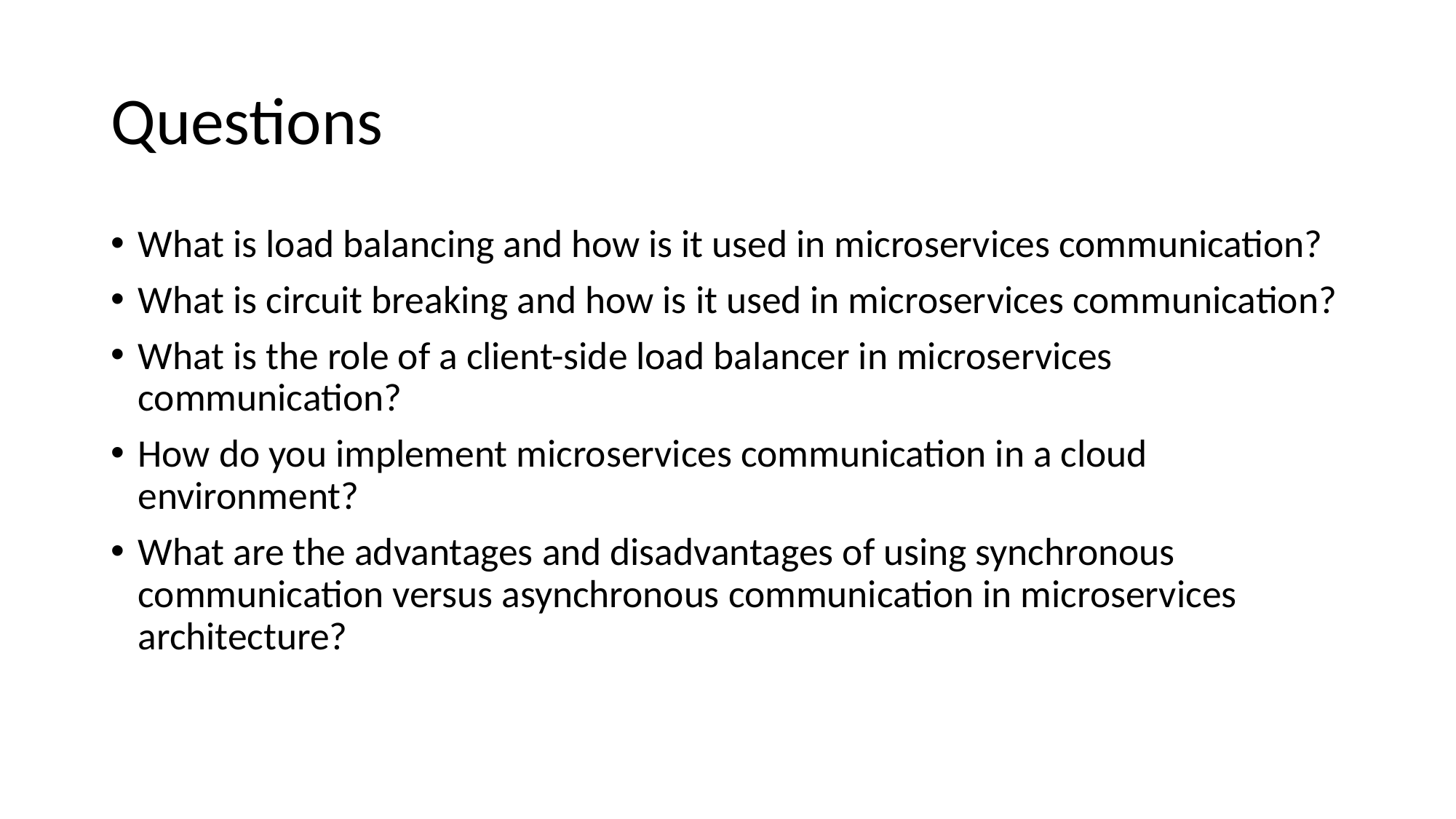

# Questions
What is load balancing and how is it used in microservices communication?
What is circuit breaking and how is it used in microservices communication?
What is the role of a client-side load balancer in microservices communication?
How do you implement microservices communication in a cloud environment?
What are the advantages and disadvantages of using synchronous communication versus asynchronous communication in microservices architecture?